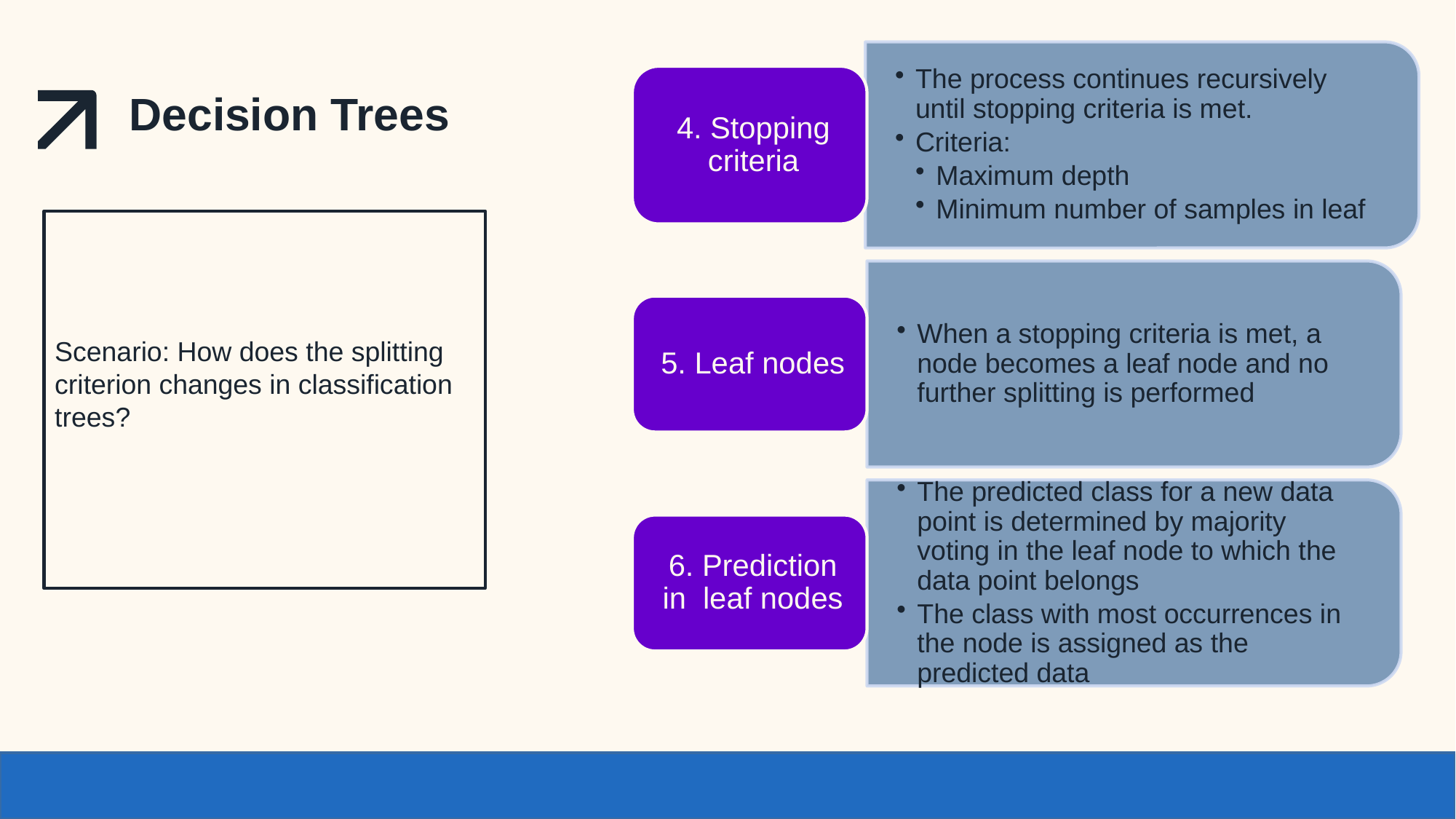

The process continues recursively until stopping criteria is met.
Criteria:
Maximum depth
Minimum number of samples in leaf
4. Stopping criteria
When a stopping criteria is met, a node becomes a leaf node and no further splitting is performed
5. Leaf nodes
The predicted class for a new data point is determined by majority voting in the leaf node to which the data point belongs
The class with most occurrences in the node is assigned as the predicted data
6. Prediction in  leaf nodes
# Decision Trees
Scenario: How does the splitting criterion changes in classification trees?